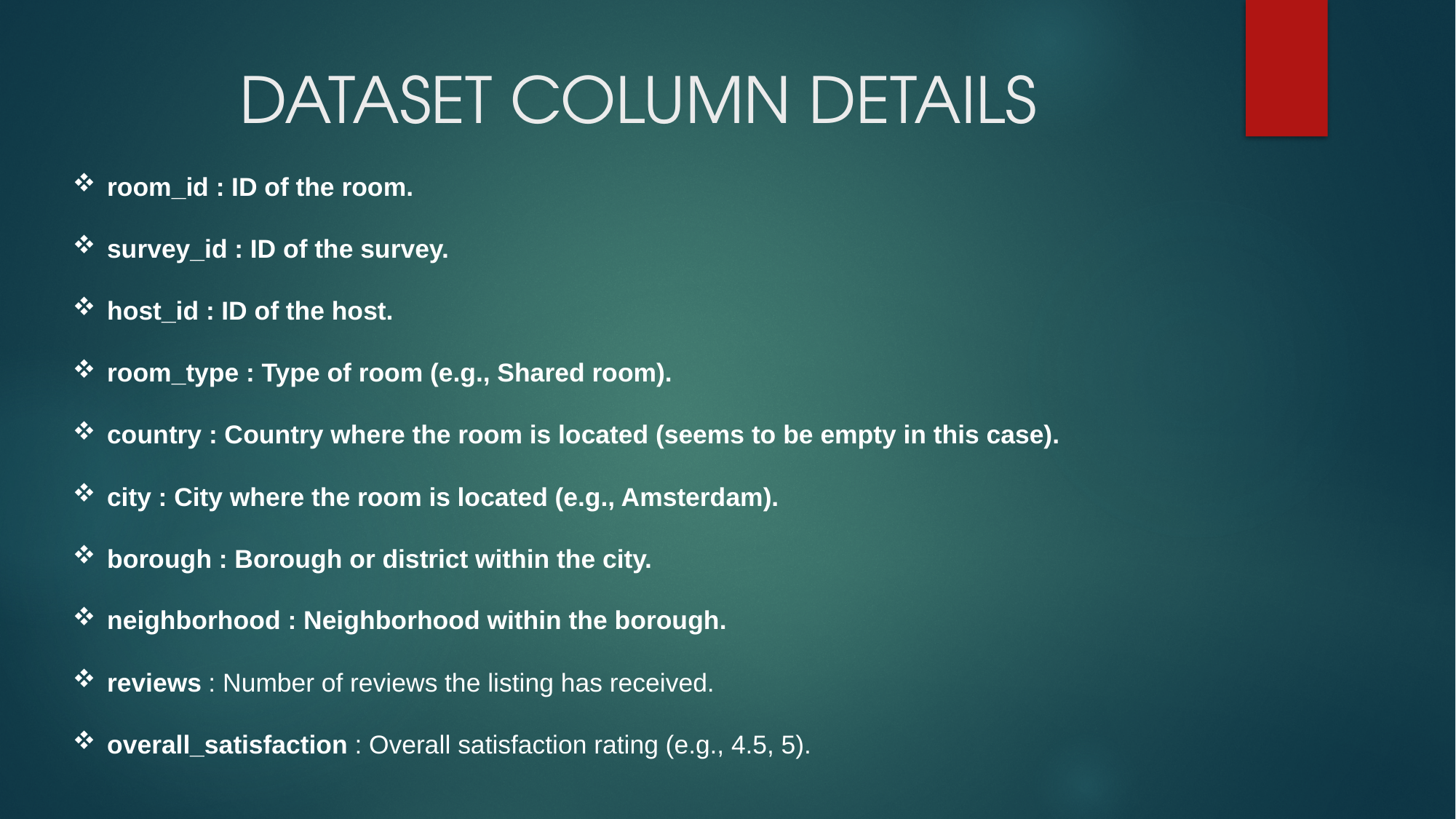

# DATASET COLUMN DETAILS
room_id : ID of the room.

survey_id : ID of the survey.

host_id : ID of the host.

room_type : Type of room (e.g., Shared room).

country : Country where the room is located (seems to be empty in this case).

city : City where the room is located (e.g., Amsterdam).

borough : Borough or district within the city.

neighborhood : Neighborhood within the borough.

reviews : Number of reviews the listing has received.

overall_satisfaction : Overall satisfaction rating (e.g., 4.5, 5).